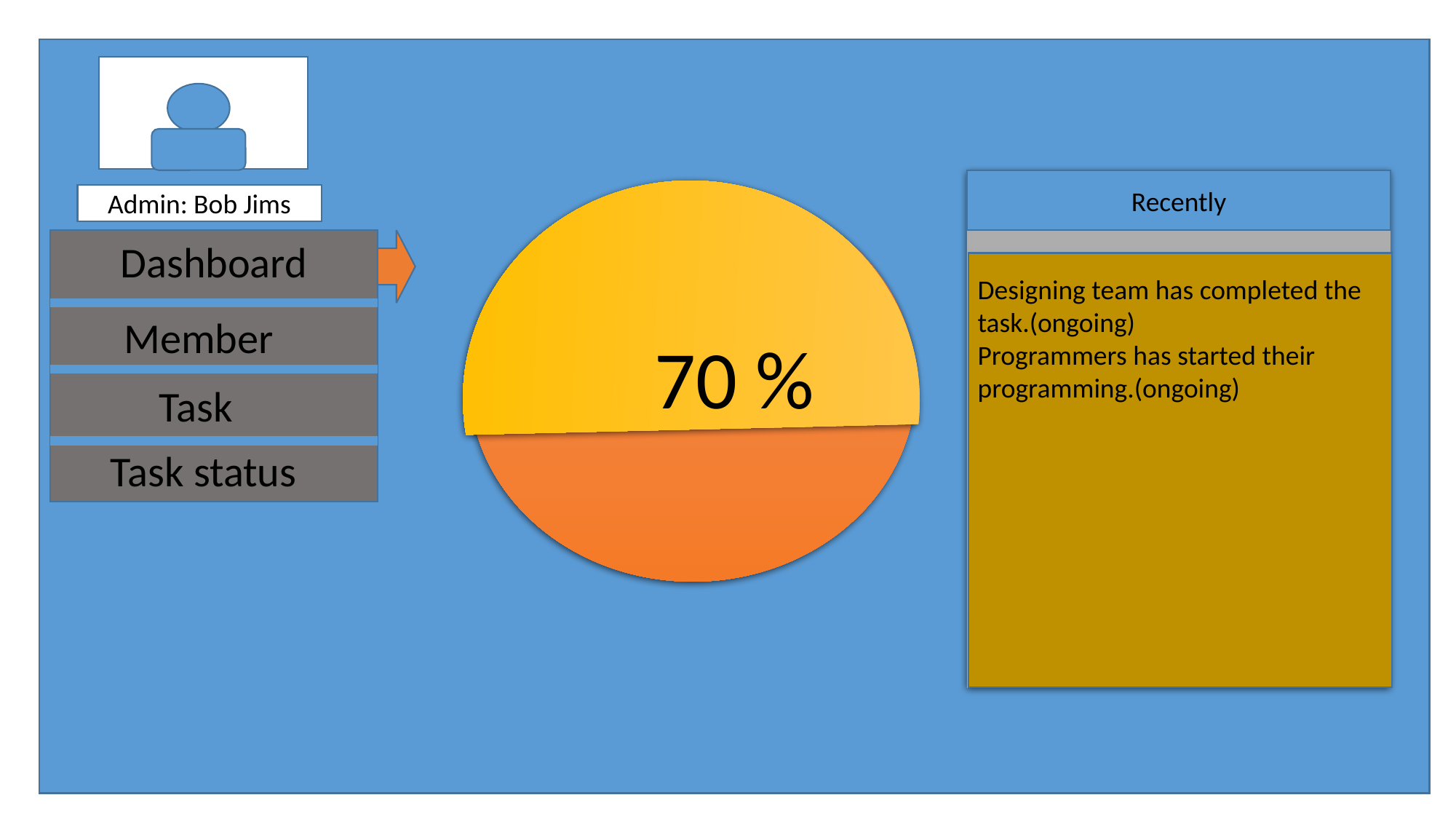

Recently

Admin: Bob Jims

Dashboard

Designing team has completed the task.(ongoing)
Programmers has started their programming.(ongoing)

Member
70 %
Task
Task status